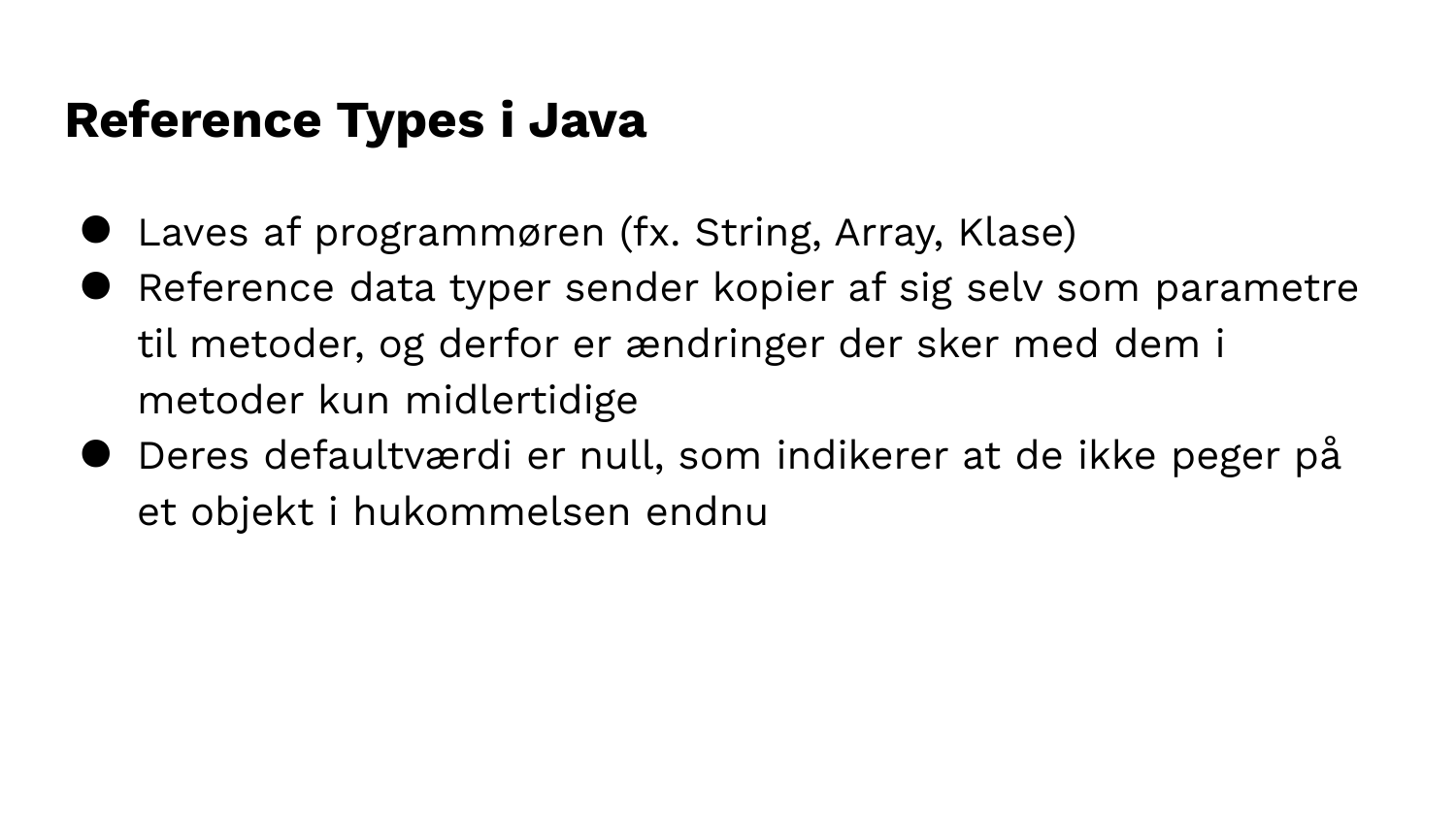

# Reference Types i Java
Laves af programmøren (fx. String, Array, Klase)
Reference data typer sender kopier af sig selv som parametre til metoder, og derfor er ændringer der sker med dem i metoder kun midlertidige
Deres defaultværdi er null, som indikerer at de ikke peger på et objekt i hukommelsen endnu